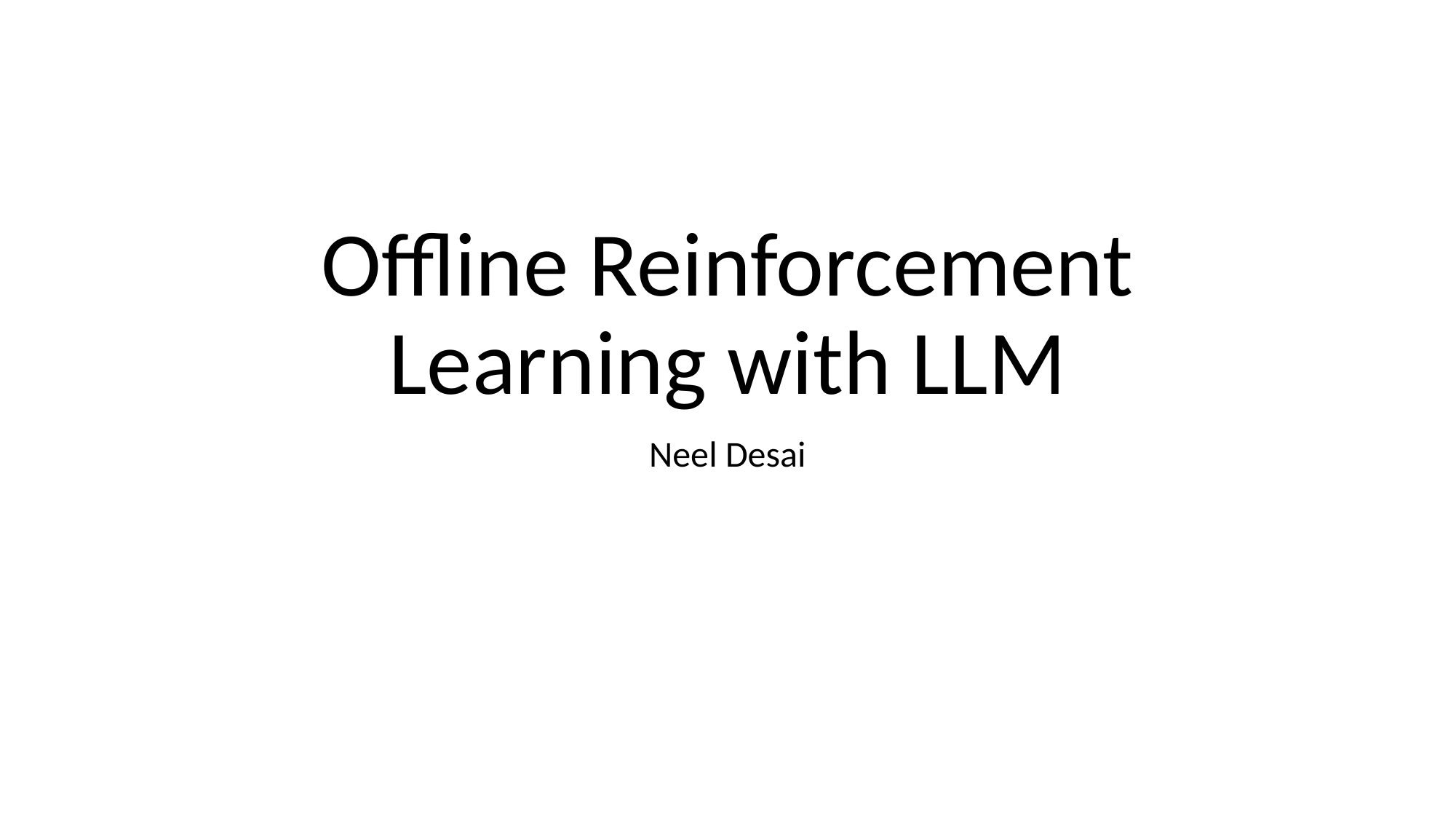

# Offline Reinforcement Learning with LLM
Neel Desai